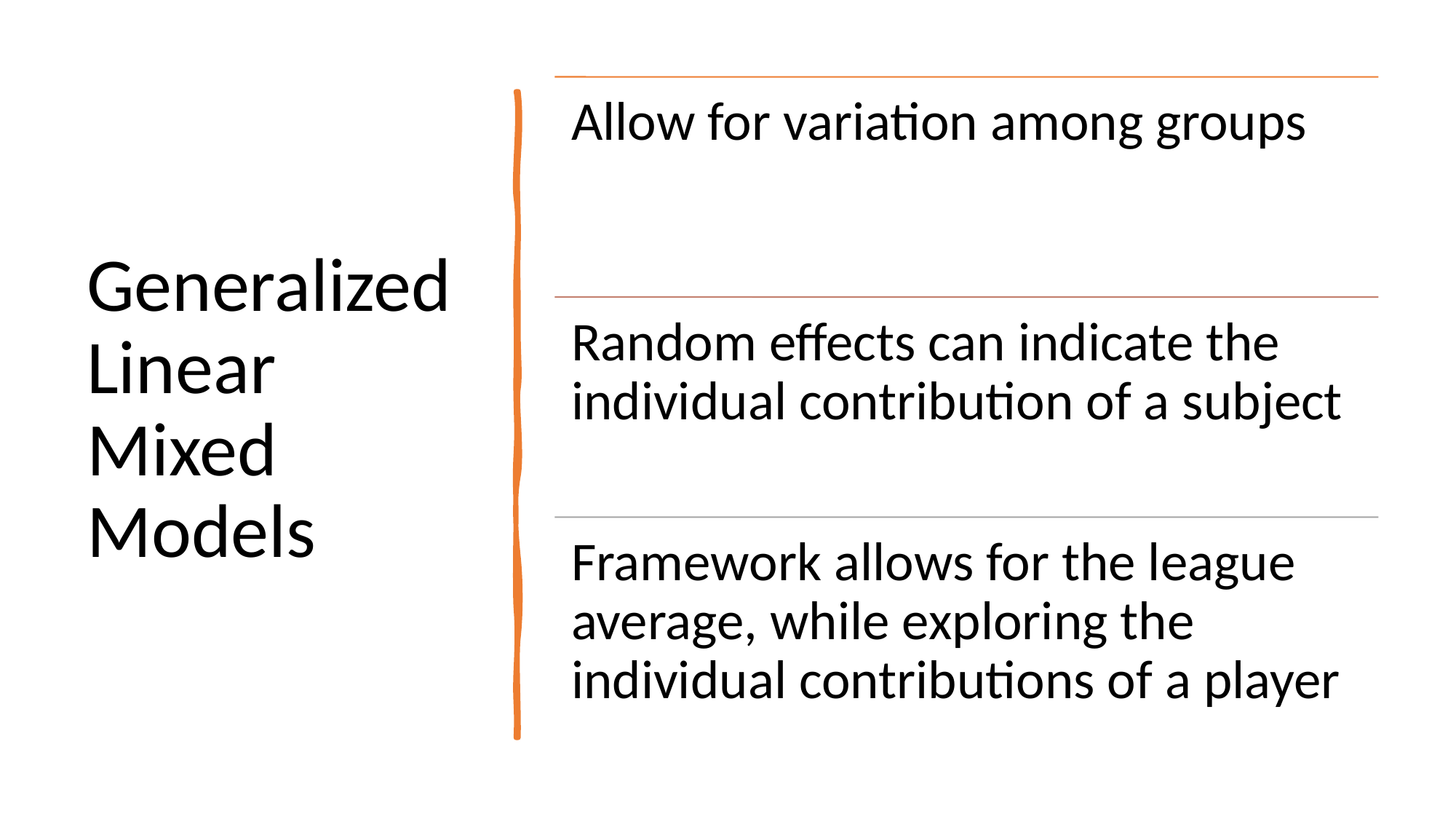

Allow for variation among groups
Random effects can indicate the individual contribution of a subject
Framework allows for the league average, while exploring the individual contributions of a player
# Generalized Linear Mixed Models